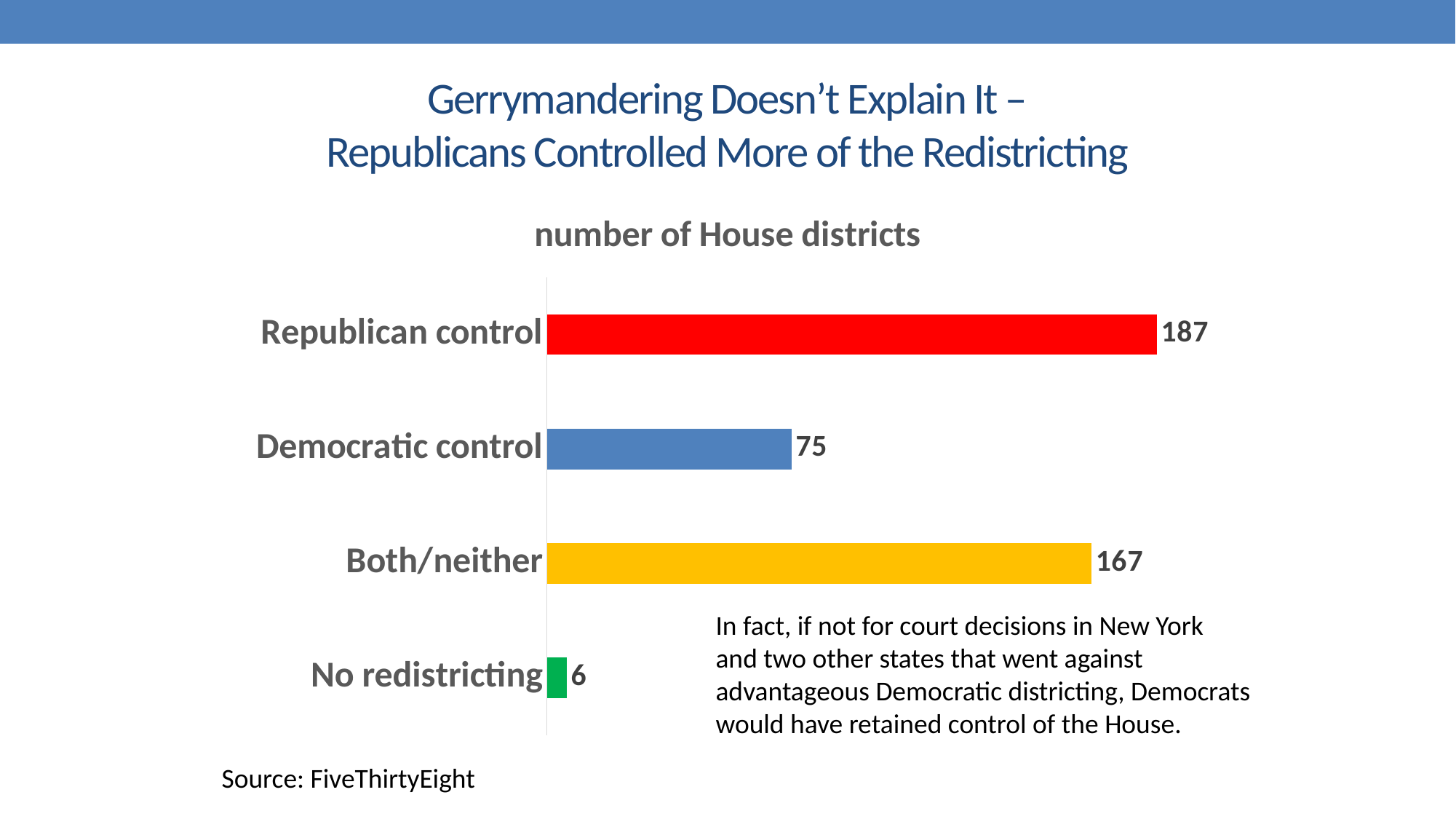

# Gerrymandering Doesn’t Explain It – Republicans Controlled More of the Redistricting

### Chart:

| Category | number of House districts |
|---|---|
| No redistricting | 6.0 |
| Both/neither | 167.0 |
| Democratic control | 75.0 |
| Republican control | 187.0 |
In fact, if not for court decisions in New York
and two other states that went against
advantageous Democratic districting, Democrats
would have retained control of the House.
Source: FiveThirtyEight